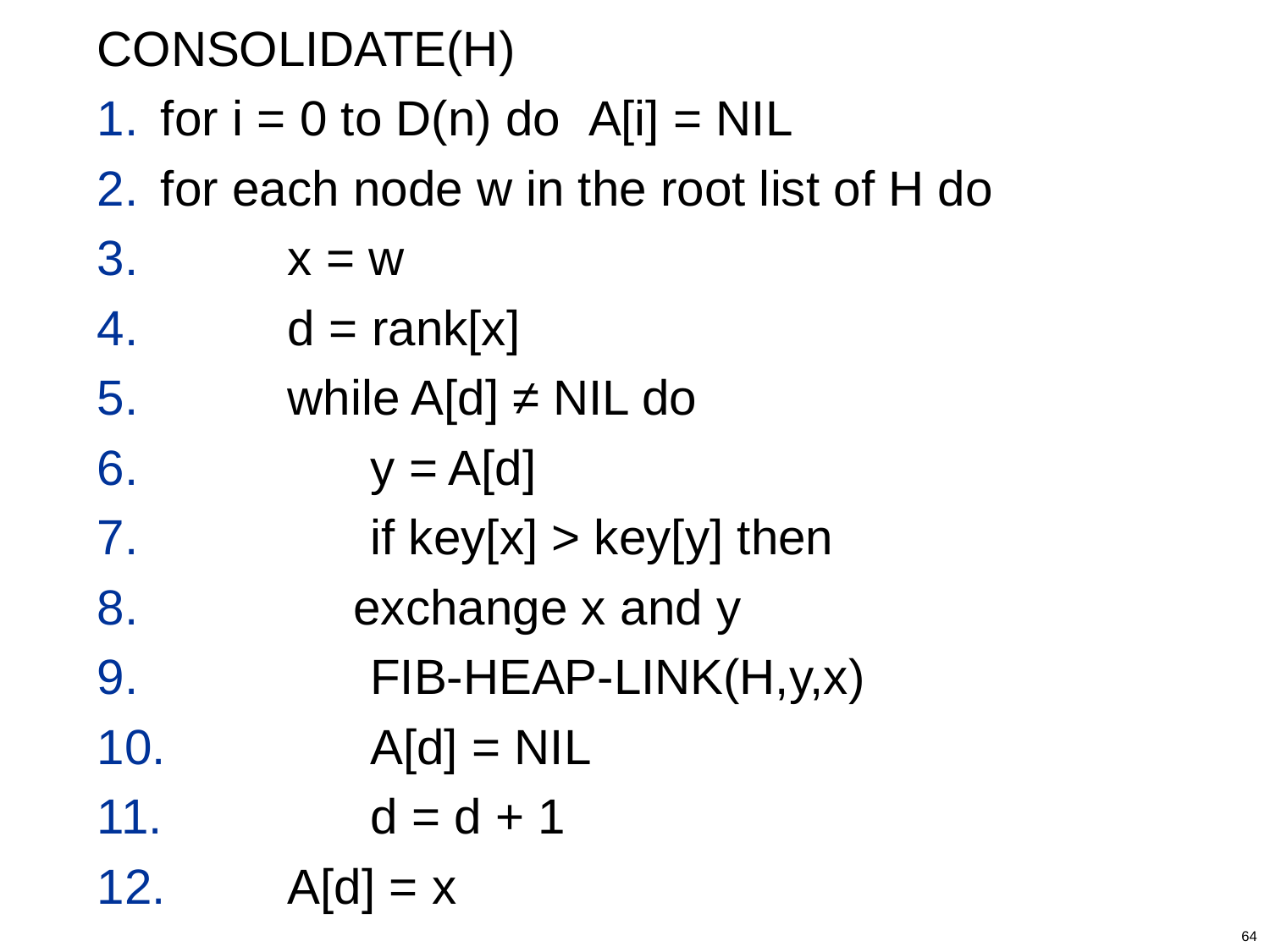

CONSOLIDATE(H)
for i = 0 to D(n) do  A[i] = NIL
for each node w in the root list of H do
	x = w
	d = rank[x]
	while A[d] ≠ NIL do
	      y = A[d]
	      if key[x] > key[y] then
              exchange x and y
	      FIB-HEAP-LINK(H,y,x)
	      A[d] = NIL
	      d = d + 1
	A[d] = x

64